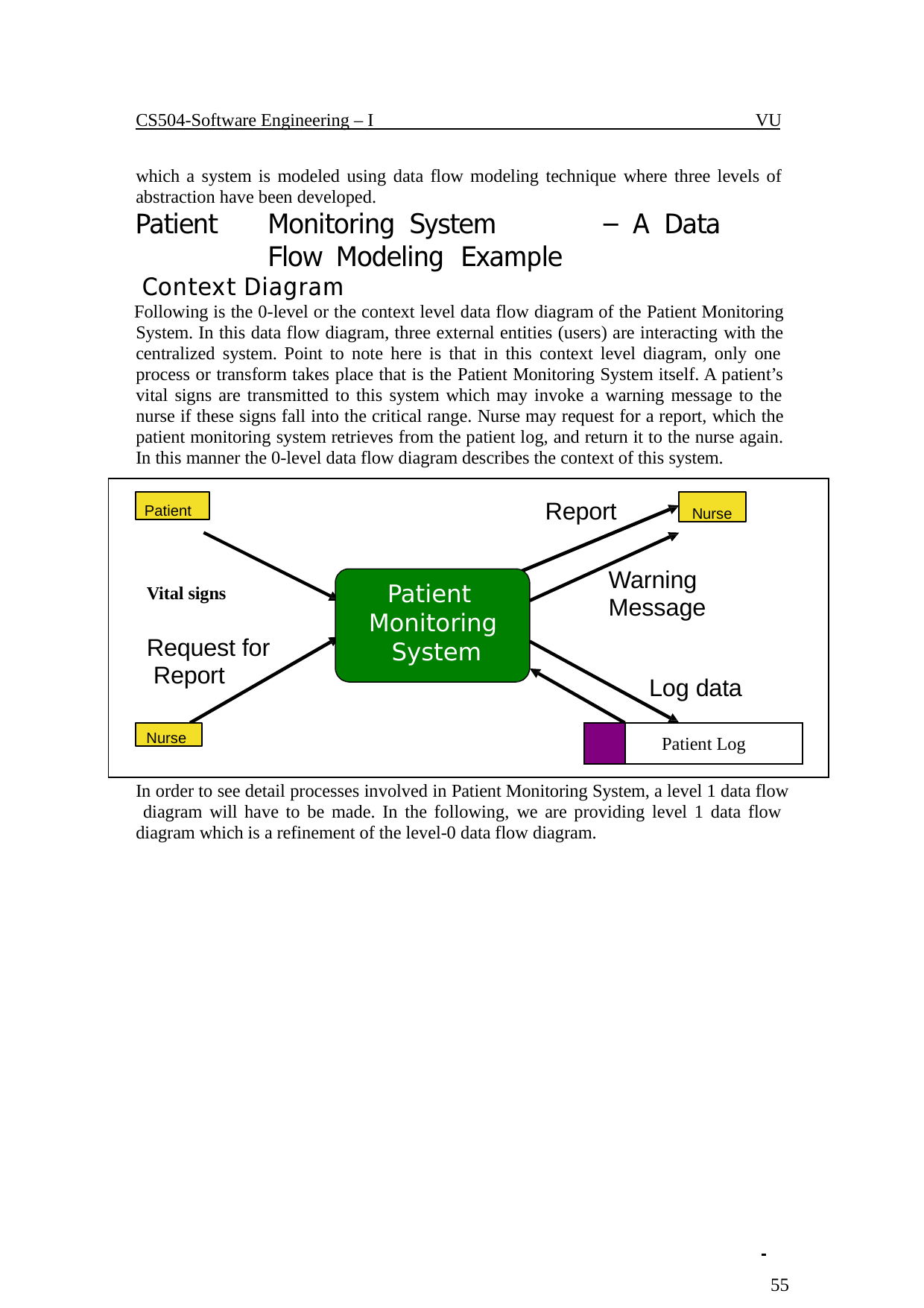

CS504-Software Engineering – I	VU

which a system is modeled using data flow modeling technique where three levels of  abstraction have been developed.
Patient	Monitoring System	– A Data	Flow Modeling  Example
Context Diagram
Following is the 0-level or the context level data flow diagram of the Patient Monitoring  System. In this data flow diagram, three external entities (users) are interacting with the  centralized system. Point to note here is that in this context level diagram, only one  process or transform takes place that is the Patient Monitoring System itself. A patient’s  vital signs are transmitted to this system which may invoke a warning message to the  nurse if these signs fall into the critical range. Nurse may request for a report, which the  patient monitoring system retrieves from the patient log, and return it to the nurse again.  In this manner the 0-level data flow diagram describes the context of this system.

Patient
Nurse
Report

Warning  Message

Patient  Monitoring  System
Vital signs
Request for  Report

Log data

Nurse

Patient Log

In order to see detail processes involved in Patient Monitoring System, a level 1 data flow  diagram will have to be made. In the following, we are providing level 1 data flow  diagram which is a refinement of the level-0 data flow diagram.
 	  55
© Copyright Virtual University of Pakistan